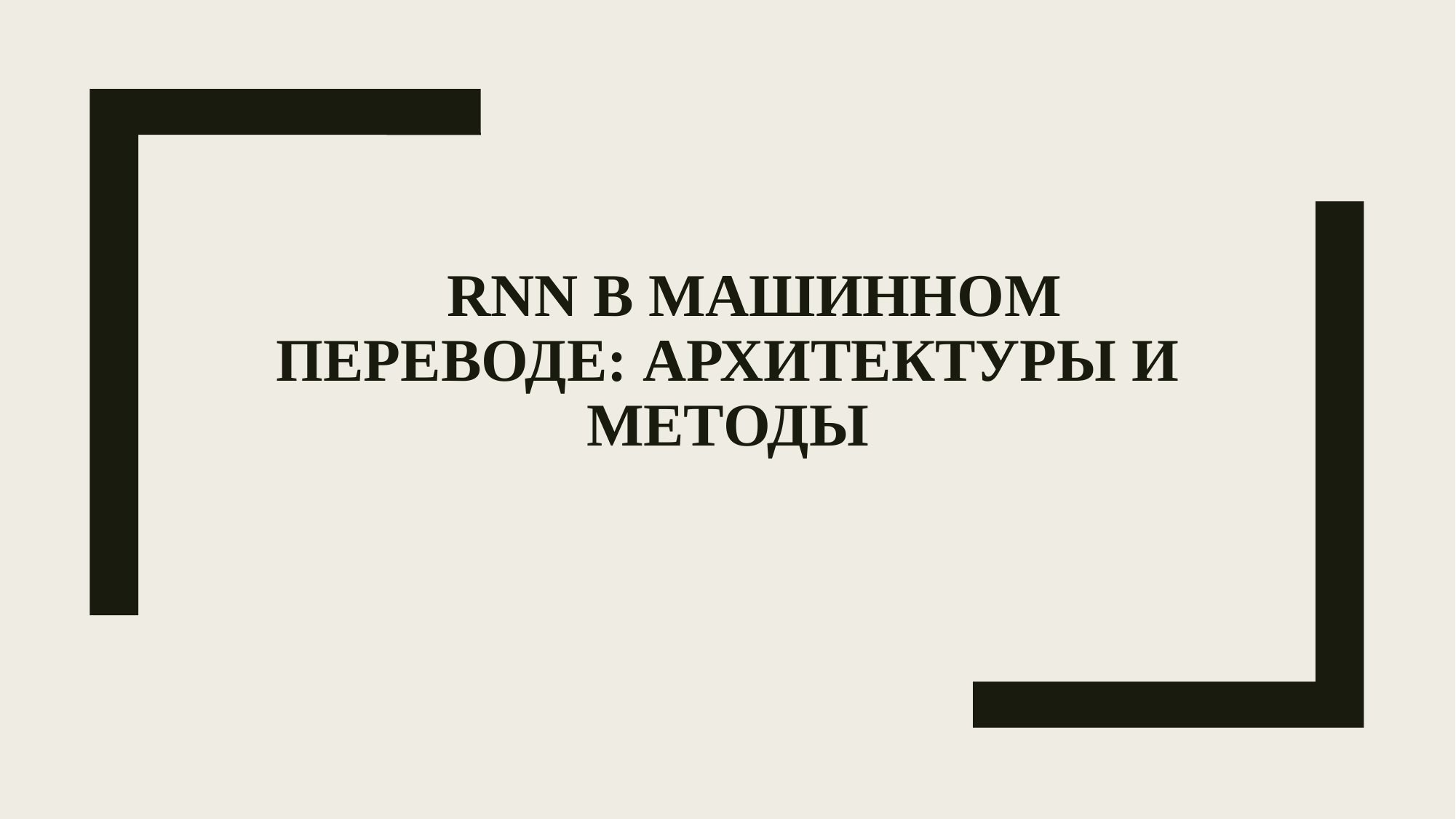

# RNN В МАШИННОМ ПЕРЕВОДЕ: АРХИТЕКТУРЫ И МЕТОДЫ